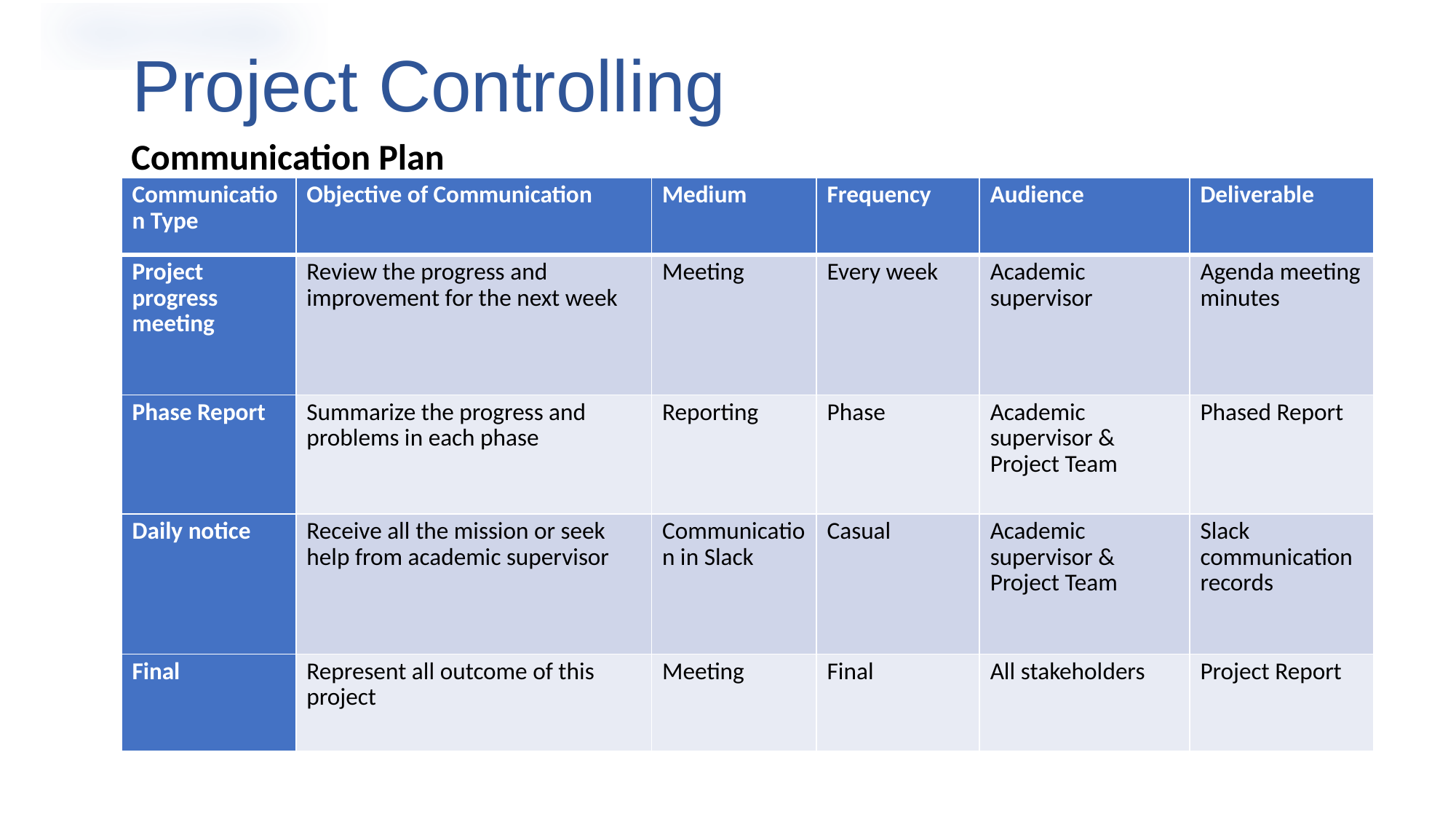

# Project Controlling
Communication Plan

| Communication Type | Objective of Communication | Medium | Frequency | Audience | Deliverable |
| --- | --- | --- | --- | --- | --- |
| Project progress meeting | Review the progress and improvement for the next week | Meeting | Every week | Academic supervisor | Agenda meeting minutes |
| Phase Report | Summarize the progress and problems in each phase | Reporting | Phase | Academic supervisor & Project Team | Phased Report |
| Daily notice | Receive all the mission or seek help from academic supervisor | Communication in Slack | Casual | Academic supervisor & Project Team | Slack communication records |
| Final | Represent all outcome of this project | Meeting | Final | All stakeholders | Project Report |